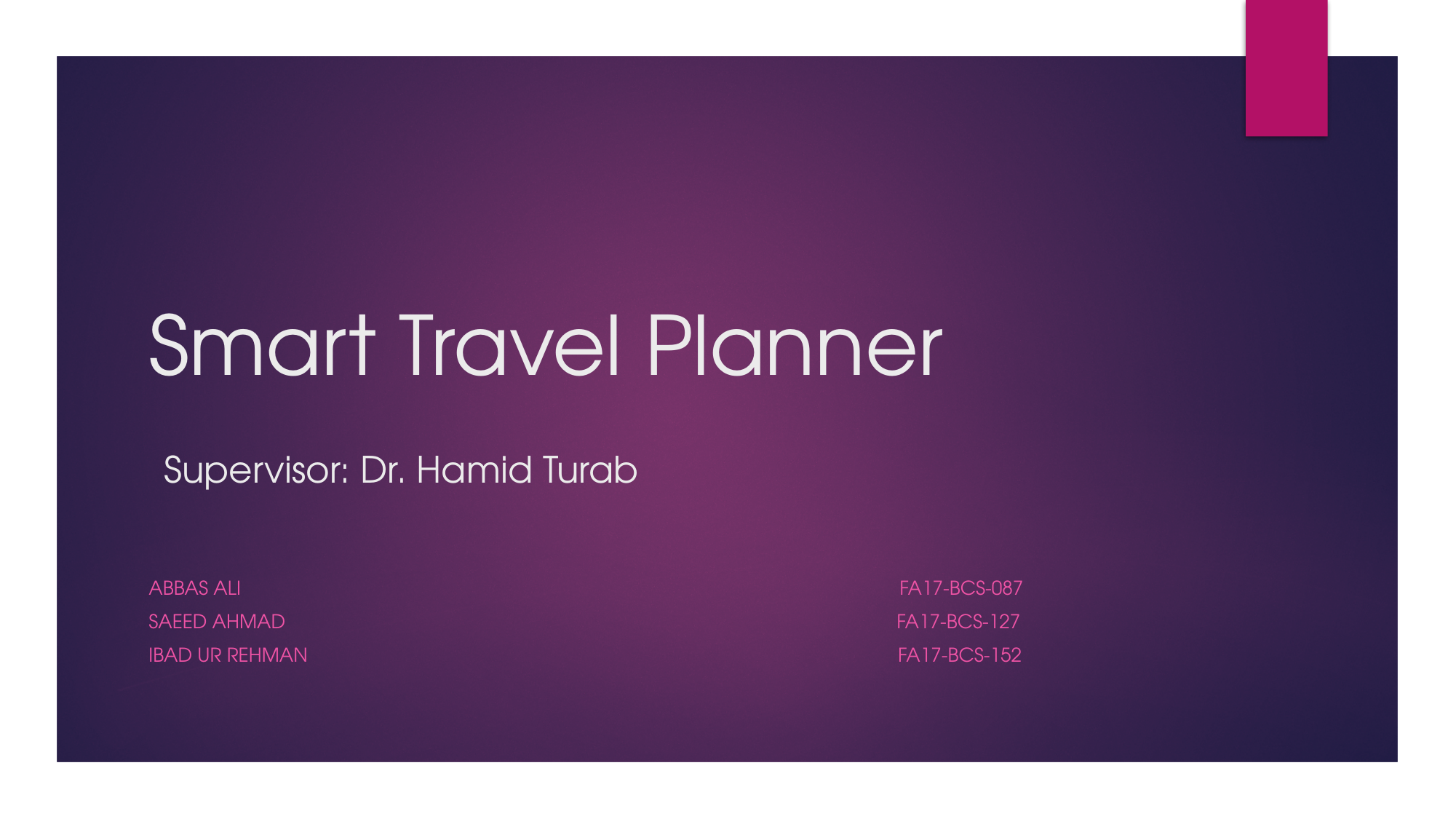

# Smart Travel Planner
Supervisor: Dr. Hamid Turab
Abbas Ali                                                                                                                             fa17-bcs-087
Saeed Ahmad                                                                                                                    fa17-bcs-127
Ibad ur Rehman                                                                                                                fa17-bcs-152